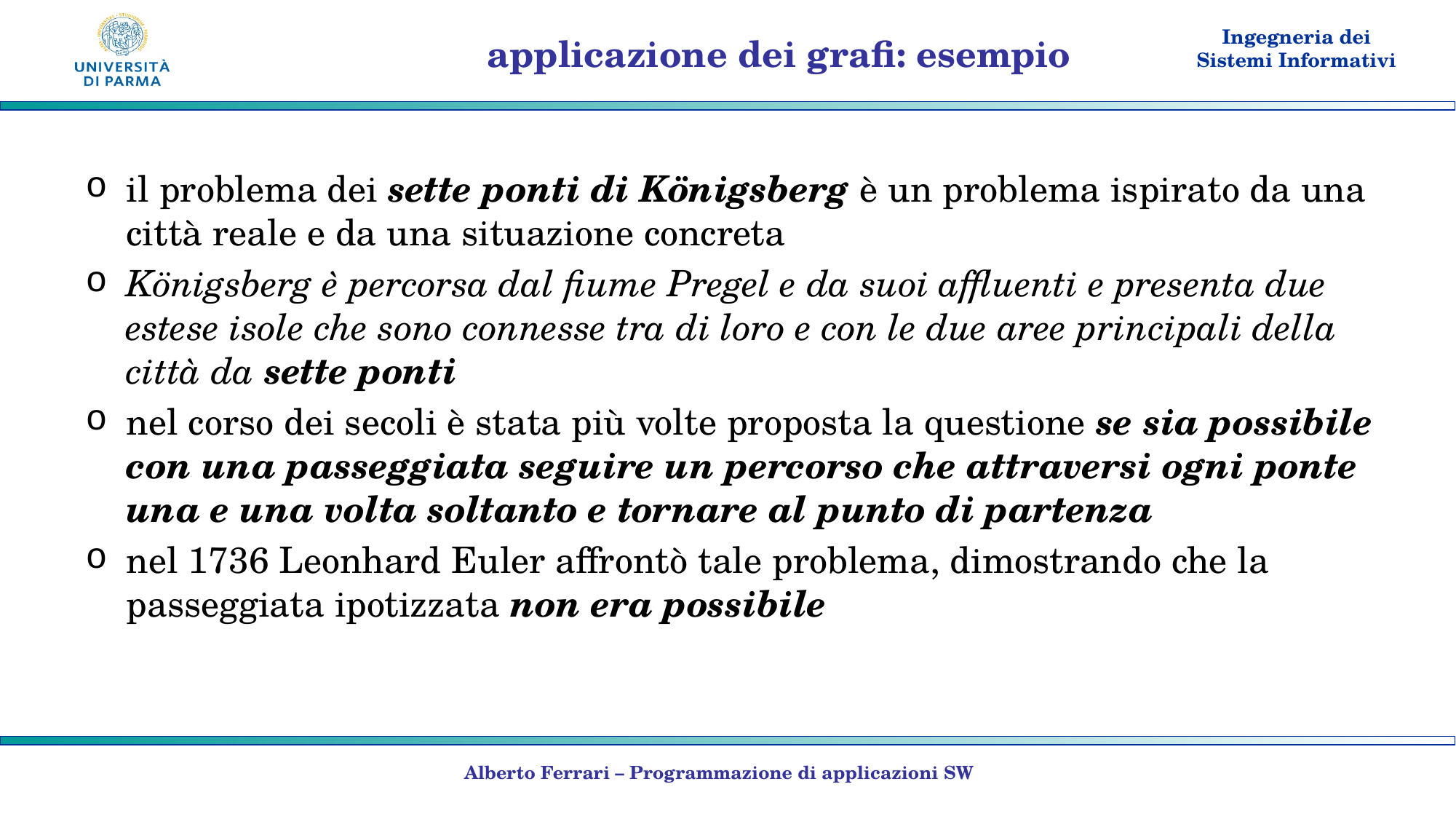

# applicazione dei grafi: esempio
il problema dei sette ponti di Königsberg è un problema ispirato da una città reale e da una situazione concreta
Königsberg è percorsa dal fiume Pregel e da suoi affluenti e presenta due estese isole che sono connesse tra di loro e con le due aree principali della città da sette ponti
nel corso dei secoli è stata più volte proposta la questione se sia possibile con una passeggiata seguire un percorso che attraversi ogni ponte una e una volta soltanto e tornare al punto di partenza
nel 1736 Leonhard Euler affrontò tale problema, dimostrando che la passeggiata ipotizzata non era possibile

Alberto Ferrari – Programmazione di applicazioni SW